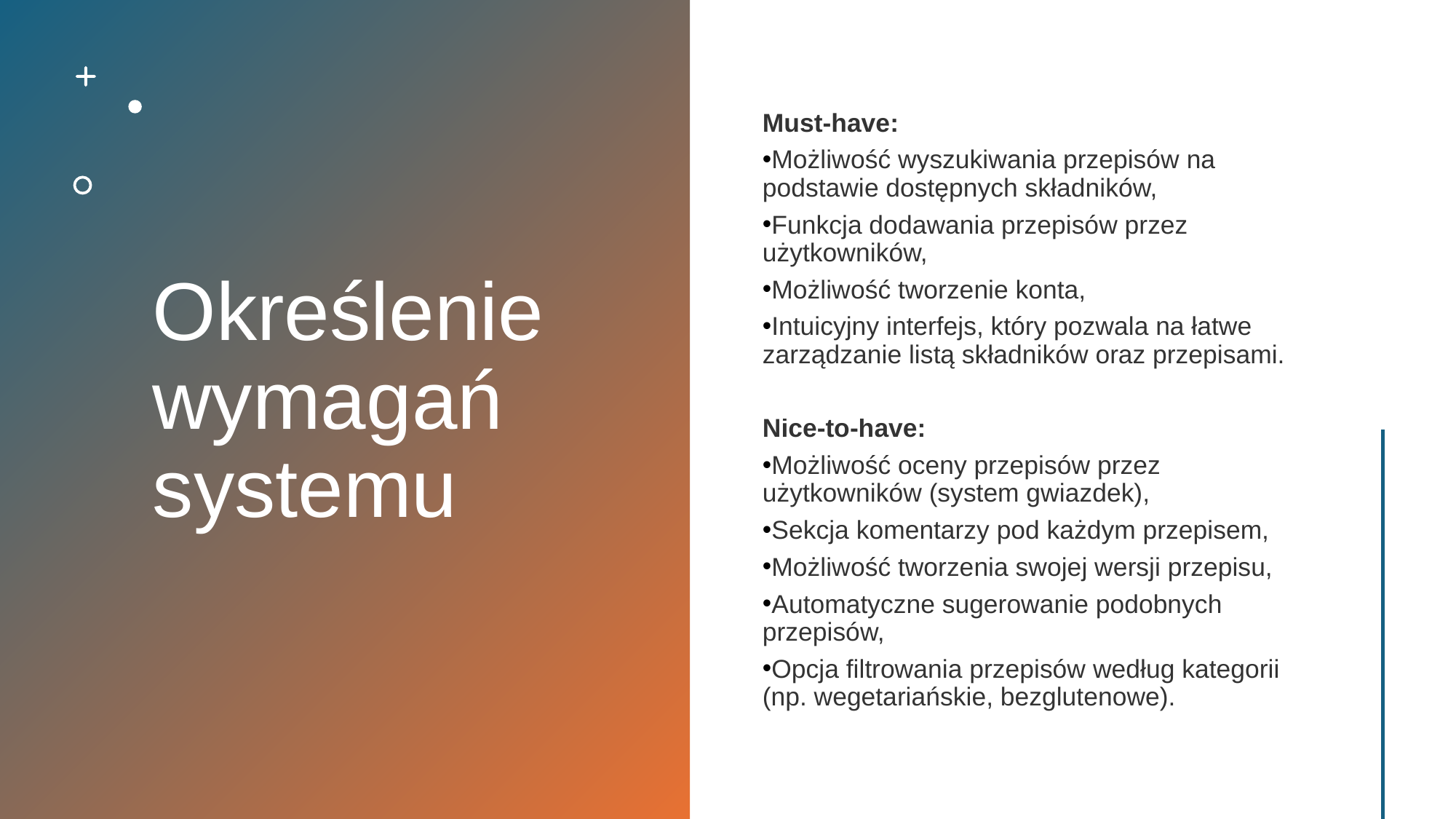

# Określenie wymagań systemu
Must-have:
Możliwość wyszukiwania przepisów na podstawie dostępnych składników,
Funkcja dodawania przepisów przez użytkowników,
Możliwość tworzenie konta,
Intuicyjny interfejs, który pozwala na łatwe zarządzanie listą składników oraz przepisami.

Nice-to-have:
Możliwość oceny przepisów przez użytkowników (system gwiazdek),
Sekcja komentarzy pod każdym przepisem,
Możliwość tworzenia swojej wersji przepisu,
Automatyczne sugerowanie podobnych przepisów,
Opcja filtrowania przepisów według kategorii (np. wegetariańskie, bezglutenowe).